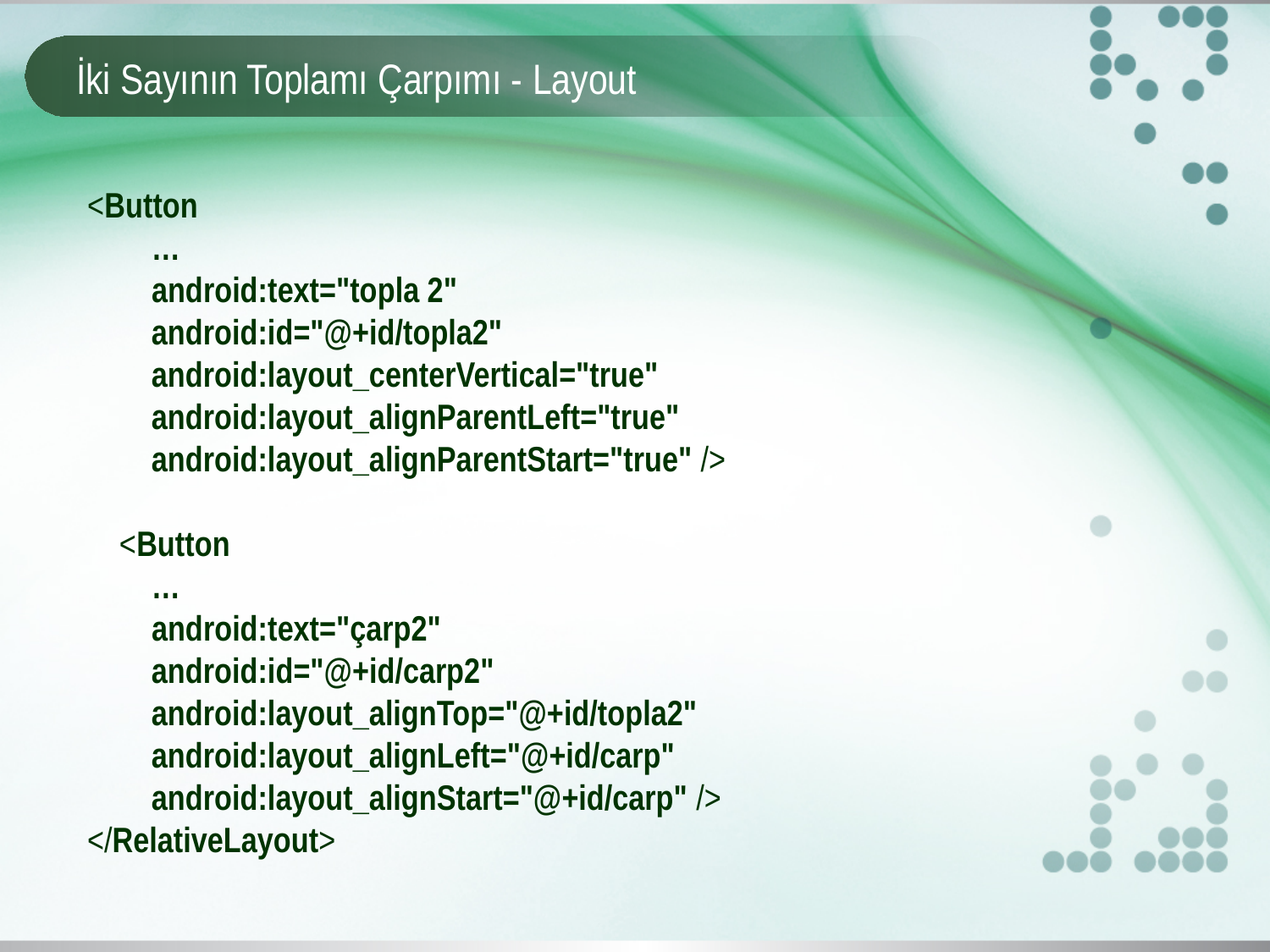

# İki Sayının Toplamı Çarpımı - Layout
<Button
        …
        android:text="topla 2"
        android:id="@+id/topla2"
        android:layout_centerVertical="true"
        android:layout_alignParentLeft="true"
        android:layout_alignParentStart="true" />
    <Button
        …
        android:text="çarp2"
        android:id="@+id/carp2"
        android:layout_alignTop="@+id/topla2"
        android:layout_alignLeft="@+id/carp"
        android:layout_alignStart="@+id/carp" />
</RelativeLayout>